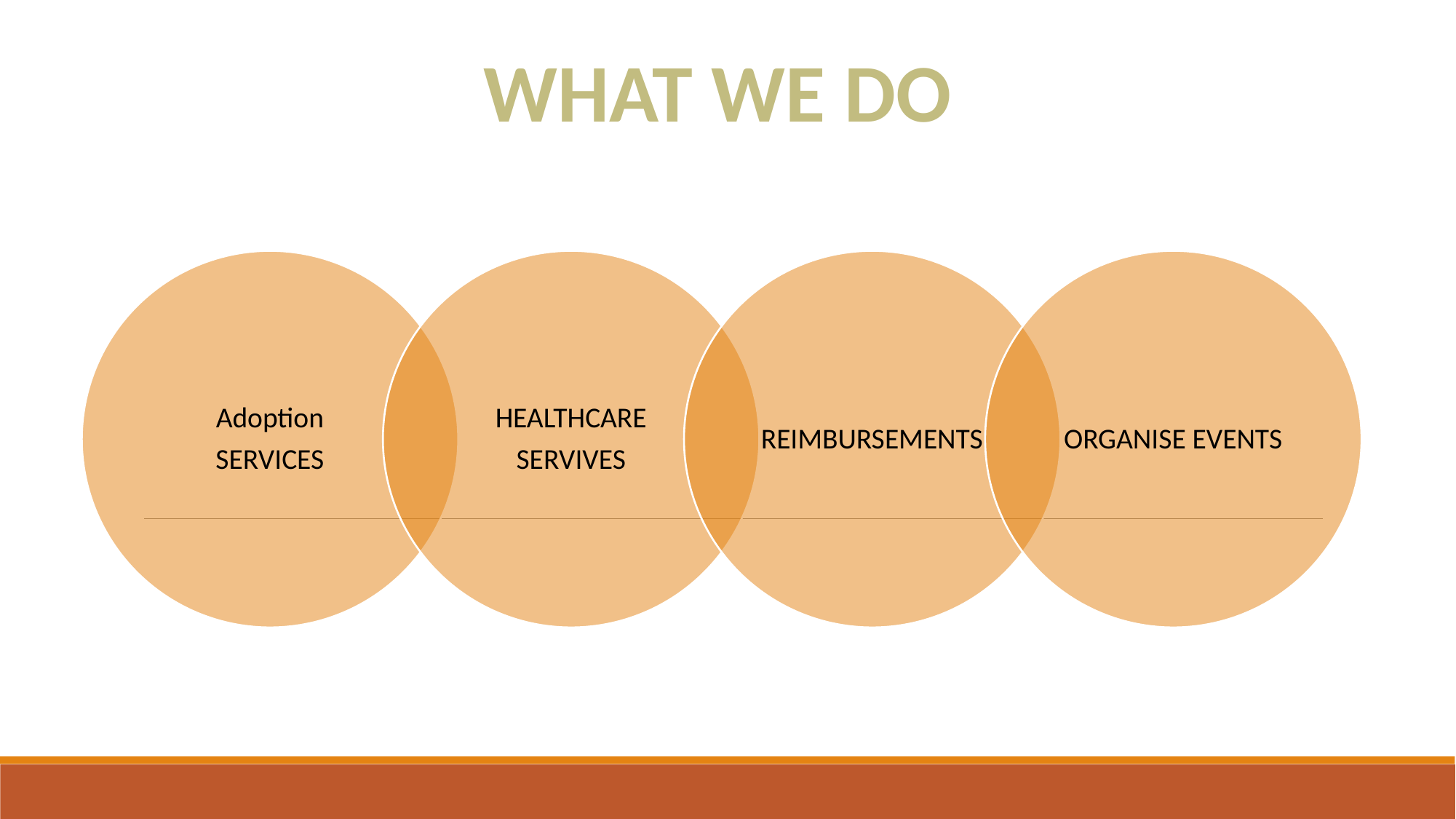

WHAT WE DO
Adoption
SERVICES
HEALTHCARE
SERVIVES
REIMBURSEMENTS
ORGANISE EVENTS